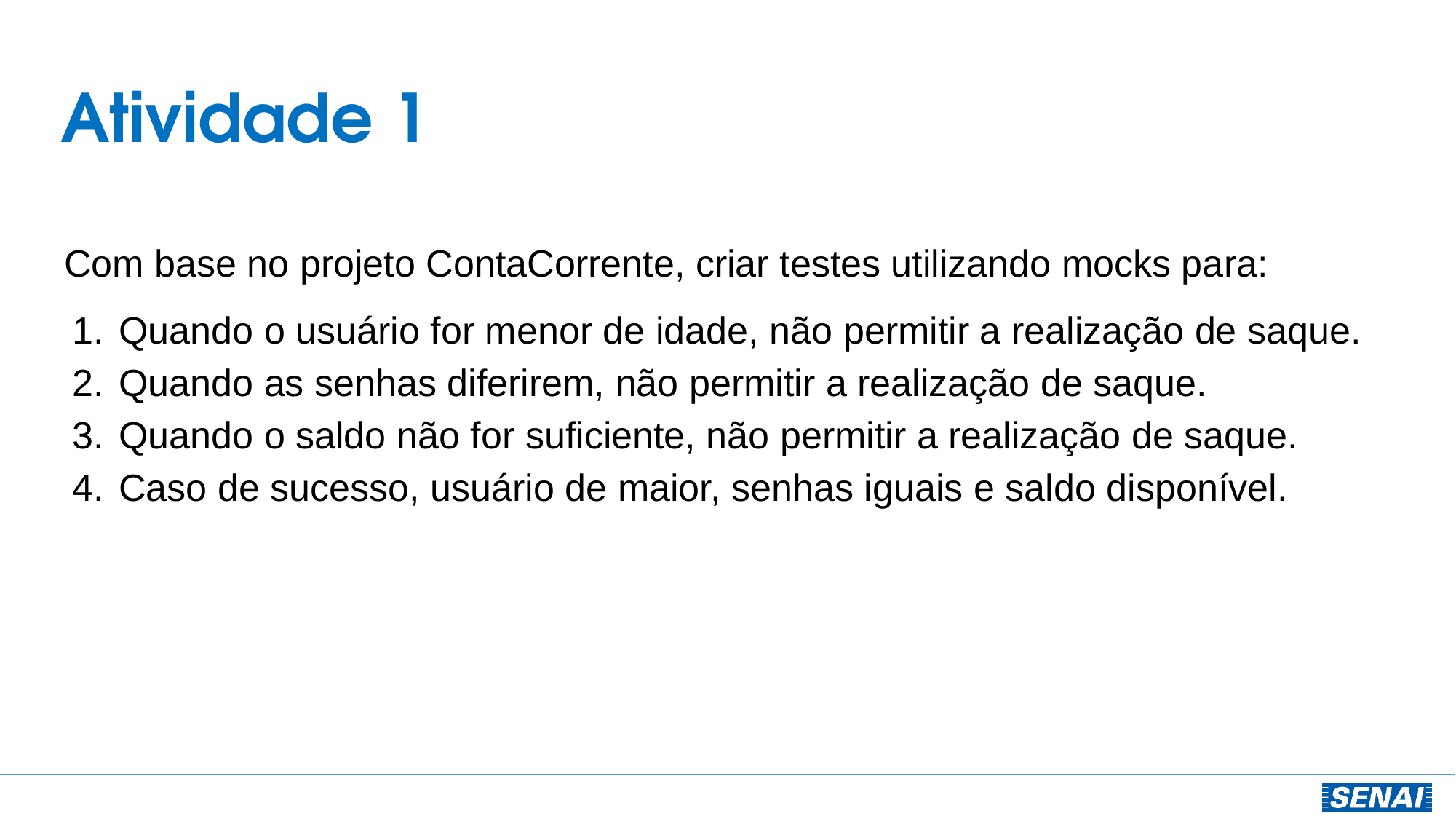

# Atividade 1
Com base no projeto ContaCorrente, criar testes utilizando mocks para:
Quando o usuário for menor de idade, não permitir a realização de saque.
Quando as senhas diferirem, não permitir a realização de saque.
Quando o saldo não for suficiente, não permitir a realização de saque.
Caso de sucesso, usuário de maior, senhas iguais e saldo disponível.